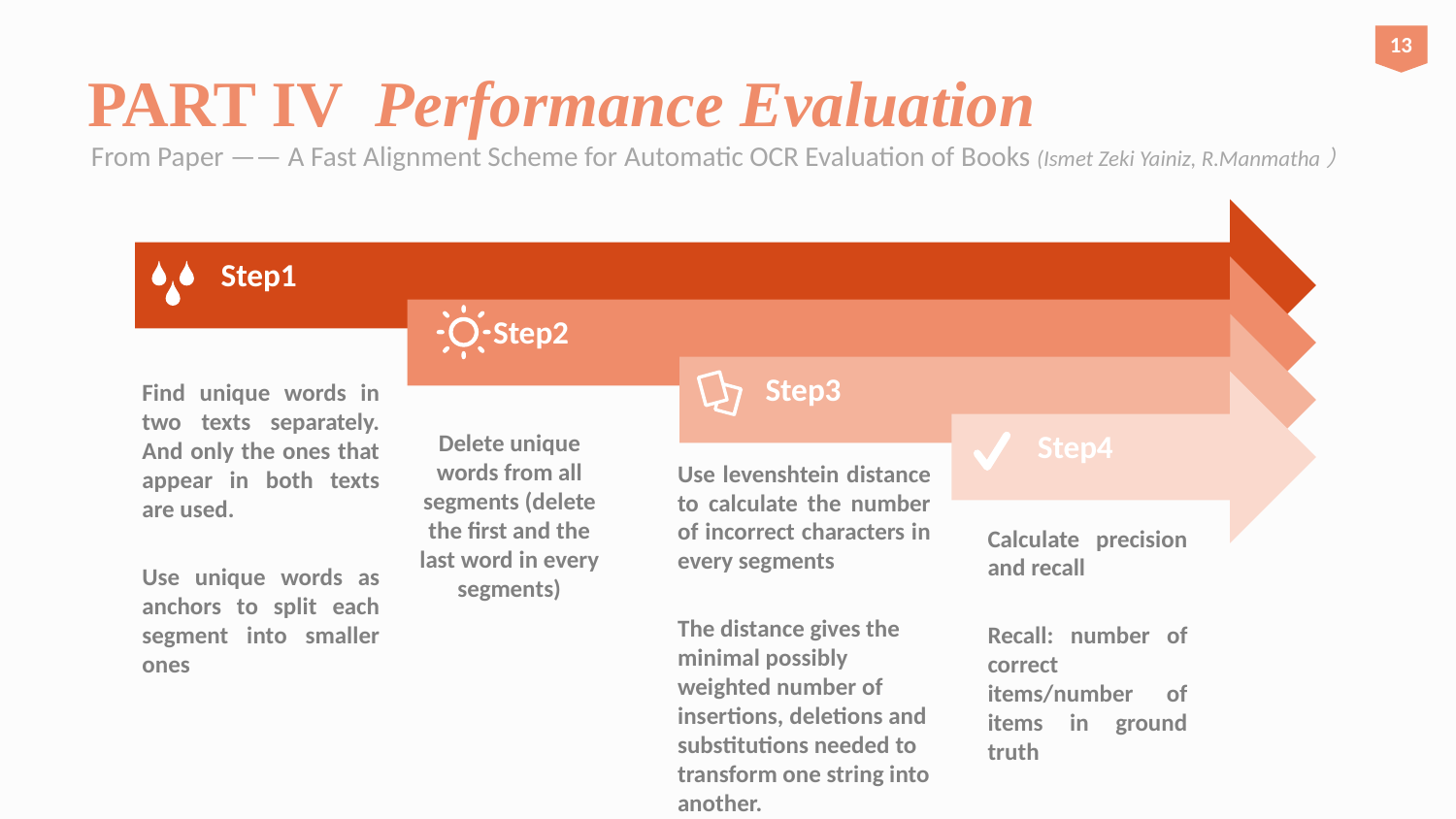

13
# PART IV  Performance Evaluation
From Paper —— A Fast Alignment Scheme for Automatic OCR Evaluation of Books (Ismet Zeki Yainiz, R.Manmatha）

Step1
Step2
Step3
Step4

Find unique words in two texts separately. And only the ones that appear in both texts are used.

Use unique words as anchors to split each segment into smaller ones

Delete unique words from all segments (delete the first and the last word in every segments)

Use levenshtein distance to calculate the number of incorrect characters in every segments

The distance gives the minimal possibly weighted number of insertions, deletions and substitutions needed to transform one string into another.
Calculate precision and recall

Recall: number of correct items/number of items in ground truth